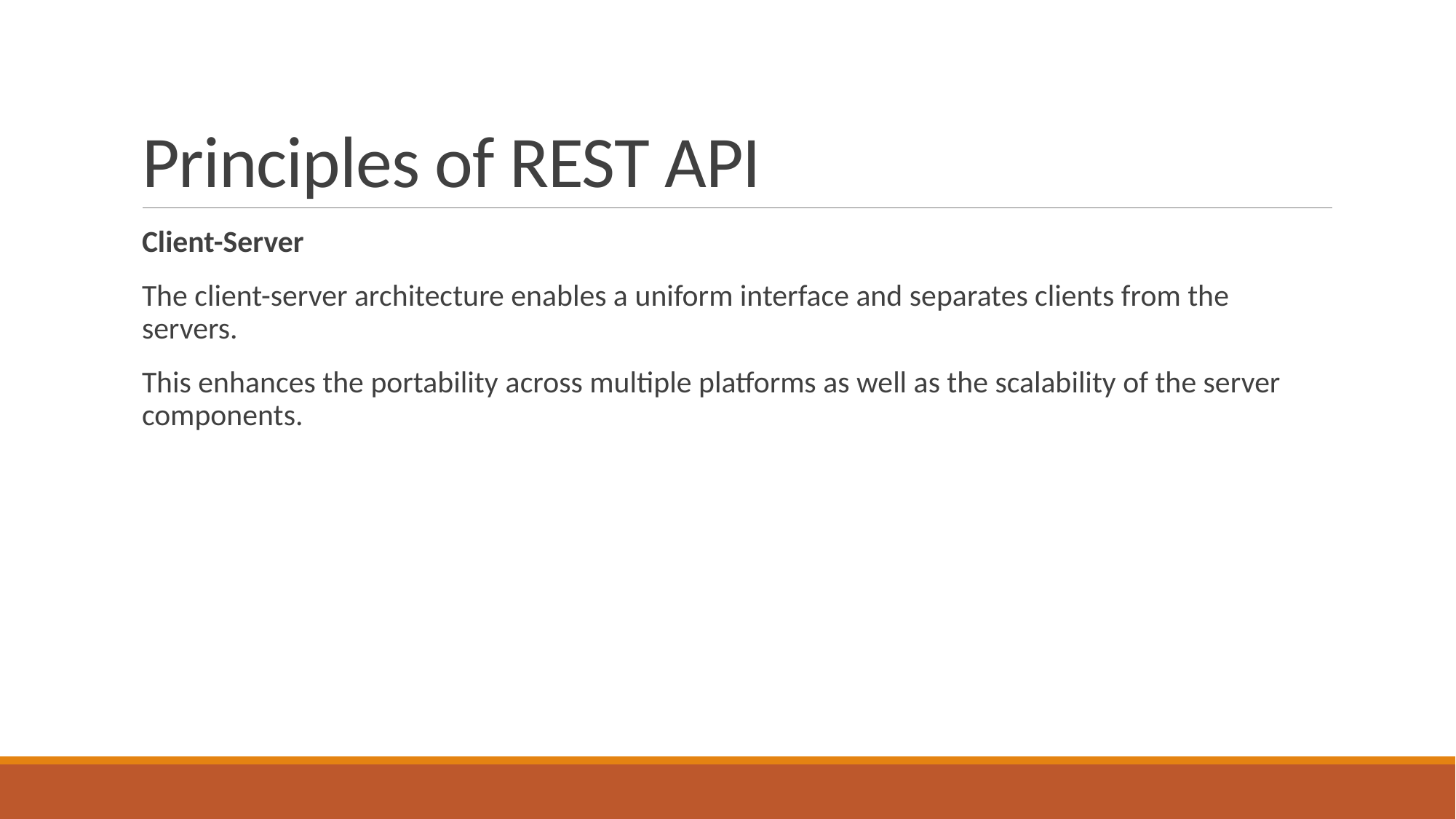

# Principles of REST API
Client-Server
The client-server architecture enables a uniform interface and separates clients from the servers.
This enhances the portability across multiple platforms as well as the scalability of the server components.